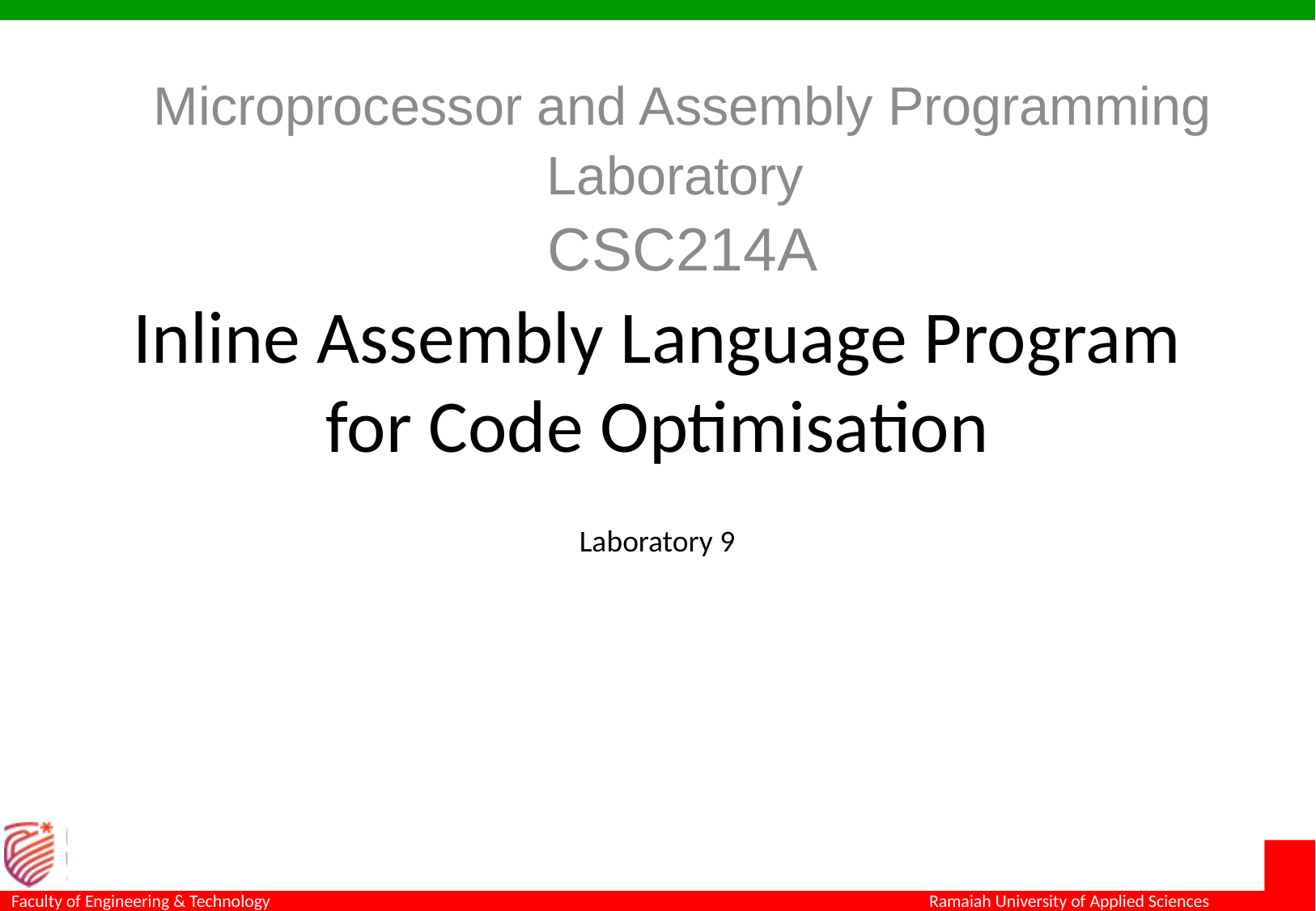

Microprocessor and Assembly Programming Laboratory
CSC214A

# Inline Assembly Language Program for Code Optimisation
Laboratory 9